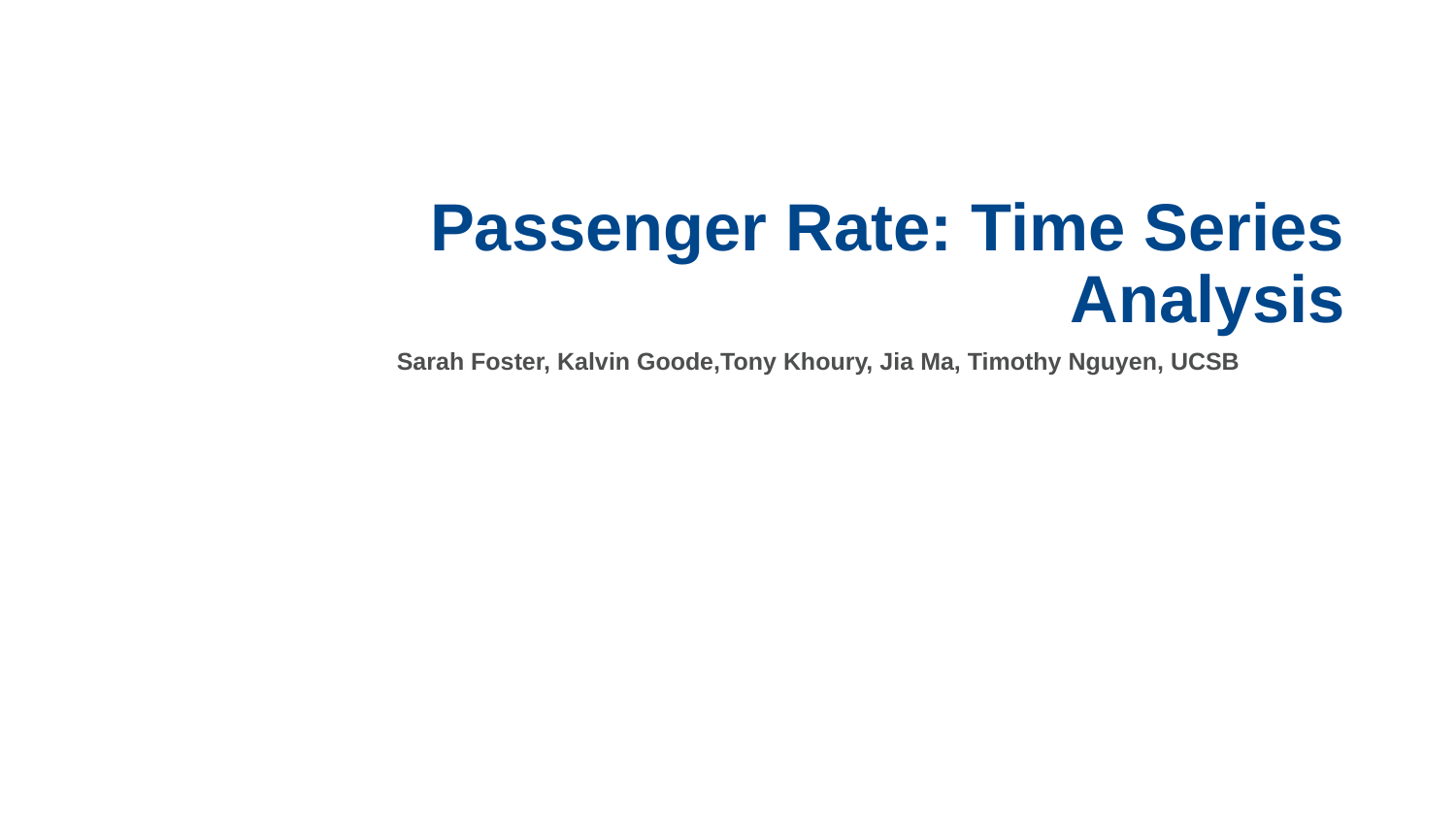

Passenger Rate: Time Series Analysis
Sarah Foster, Kalvin Goode,Tony Khoury, Jia Ma, Timothy Nguyen, UCSB